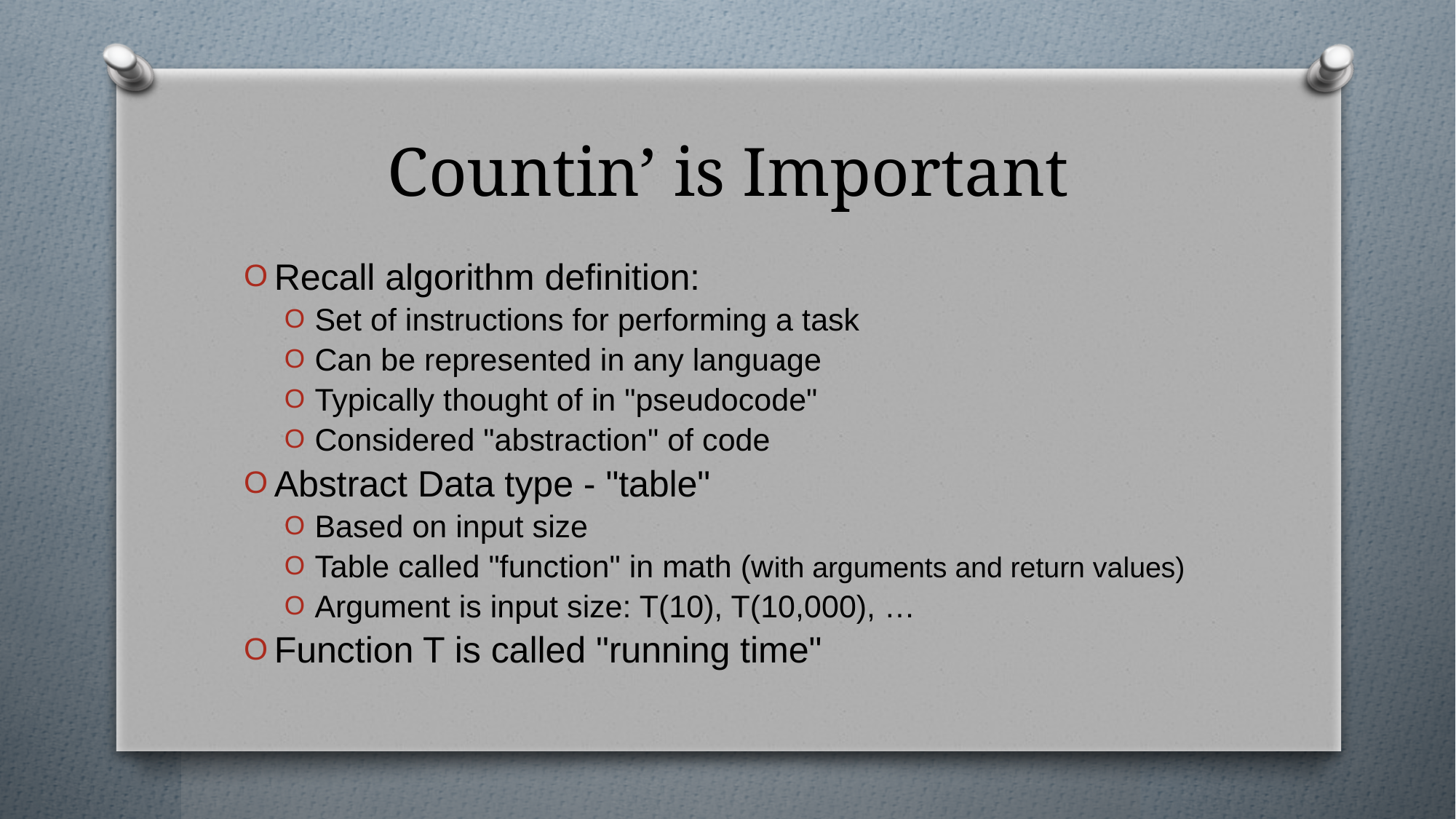

# Countin’ is Important
Recall algorithm definition:
Set of instructions for performing a task
Can be represented in any language
Typically thought of in "pseudocode"
Considered "abstraction" of code
Abstract Data type - "table"
Based on input size
Table called "function" in math (with arguments and return values)
Argument is input size: T(10), T(10,000), …
Function T is called "running time"